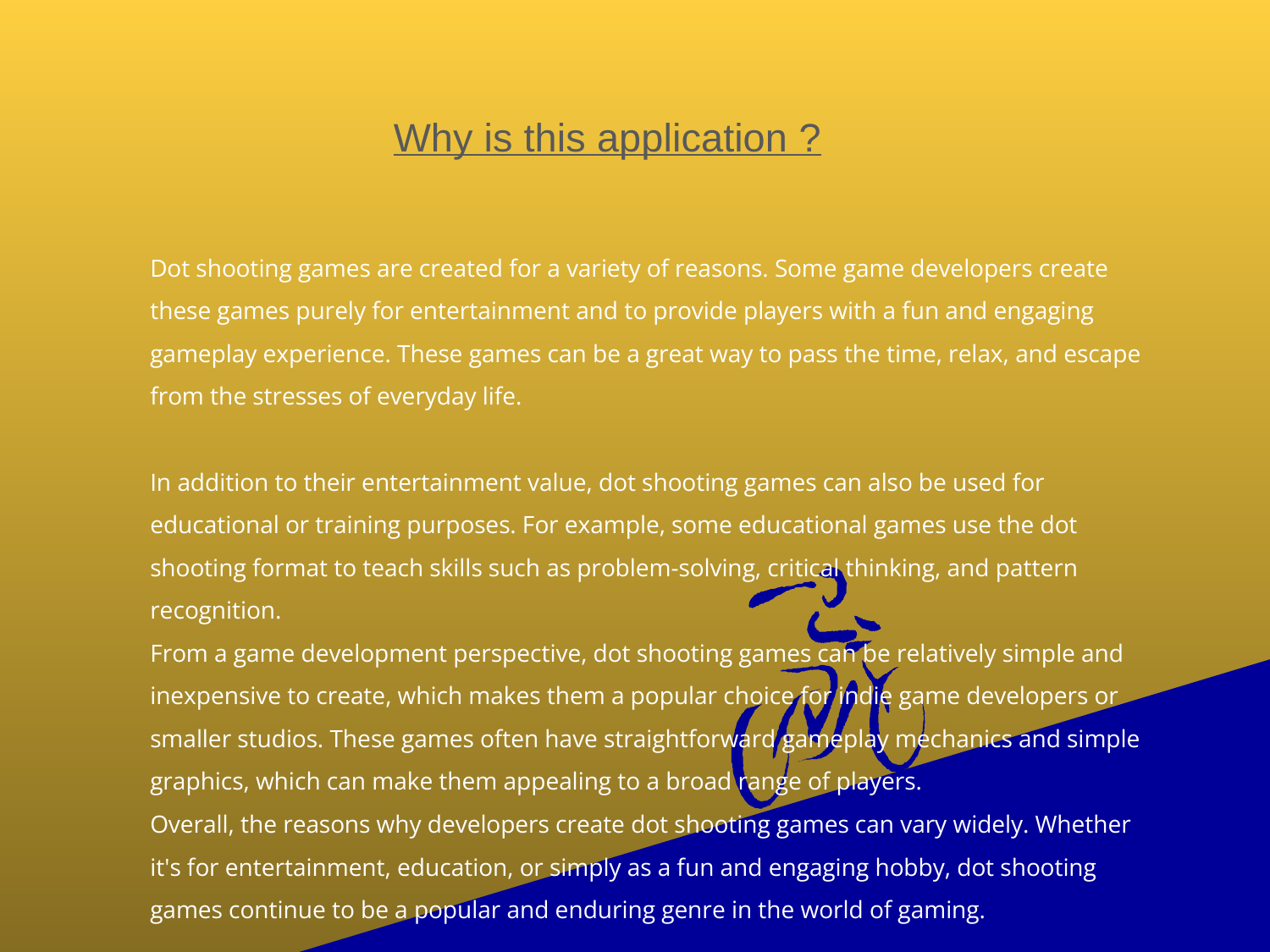

Why is this application ?
Dot shooting games are created for a variety of reasons. Some game developers create these games purely for entertainment and to provide players with a fun and engaging gameplay experience. These games can be a great way to pass the time, relax, and escape from the stresses of everyday life.

In addition to their entertainment value, dot shooting games can also be used for educational or training purposes. For example, some educational games use the dot shooting format to teach skills such as problem-solving, critical thinking, and pattern recognition.
From a game development perspective, dot shooting games can be relatively simple and inexpensive to create, which makes them a popular choice for indie game developers or smaller studios. These games often have straightforward gameplay mechanics and simple graphics, which can make them appealing to a broad range of players.
Overall, the reasons why developers create dot shooting games can vary widely. Whether it's for entertainment, education, or simply as a fun and engaging hobby, dot shooting games continue to be a popular and enduring genre in the world of gaming.